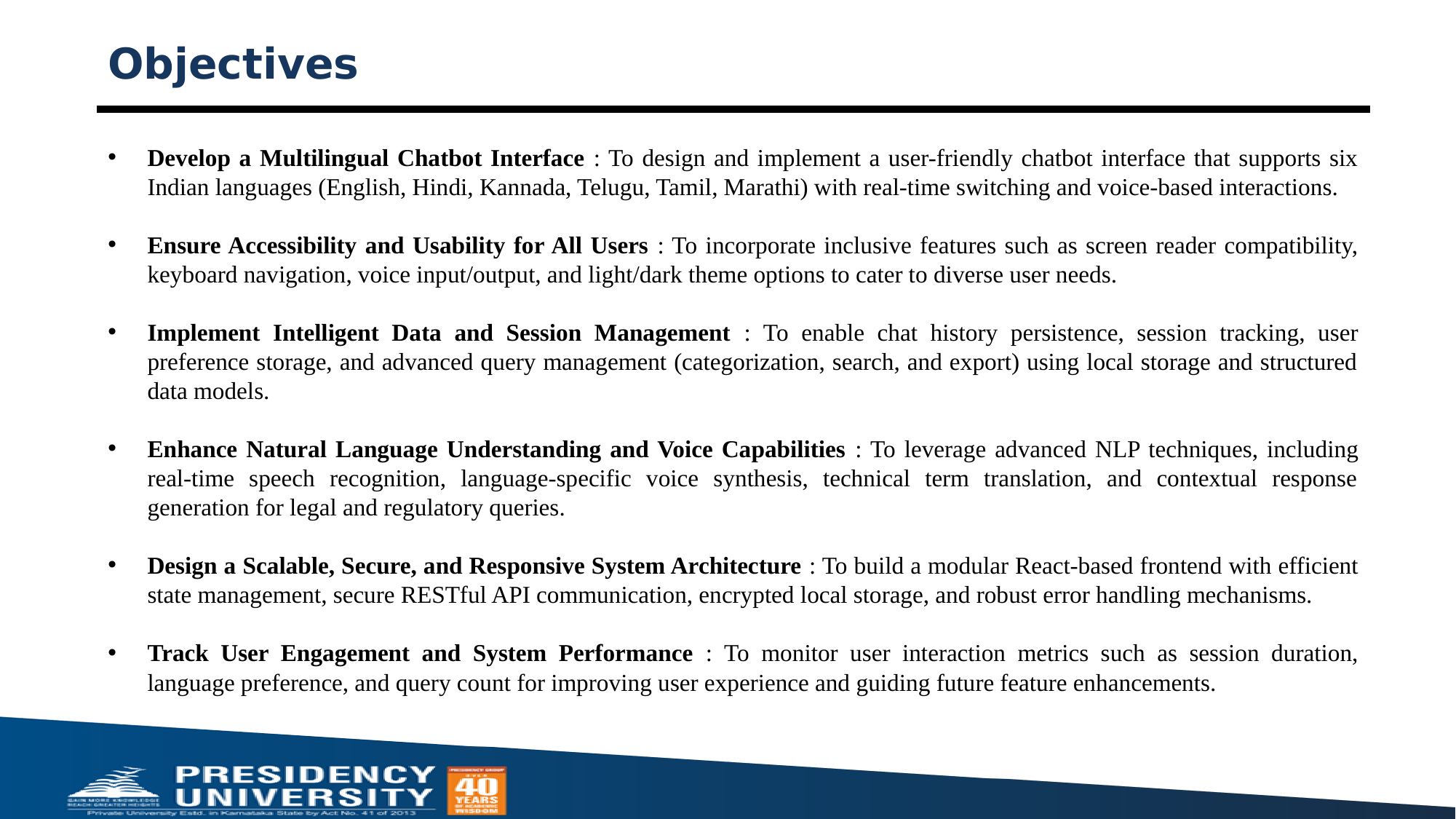

# Objectives
Develop a Multilingual Chatbot Interface : To design and implement a user-friendly chatbot interface that supports six Indian languages (English, Hindi, Kannada, Telugu, Tamil, Marathi) with real-time switching and voice-based interactions.

Ensure Accessibility and Usability for All Users : To incorporate inclusive features such as screen reader compatibility, keyboard navigation, voice input/output, and light/dark theme options to cater to diverse user needs.

Implement Intelligent Data and Session Management : To enable chat history persistence, session tracking, user preference storage, and advanced query management (categorization, search, and export) using local storage and structured data models.

Enhance Natural Language Understanding and Voice Capabilities : To leverage advanced NLP techniques, including real-time speech recognition, language-specific voice synthesis, technical term translation, and contextual response generation for legal and regulatory queries.

Design a Scalable, Secure, and Responsive System Architecture : To build a modular React-based frontend with efficient state management, secure RESTful API communication, encrypted local storage, and robust error handling mechanisms.

Track User Engagement and System Performance : To monitor user interaction metrics such as session duration, language preference, and query count for improving user experience and guiding future feature enhancements.